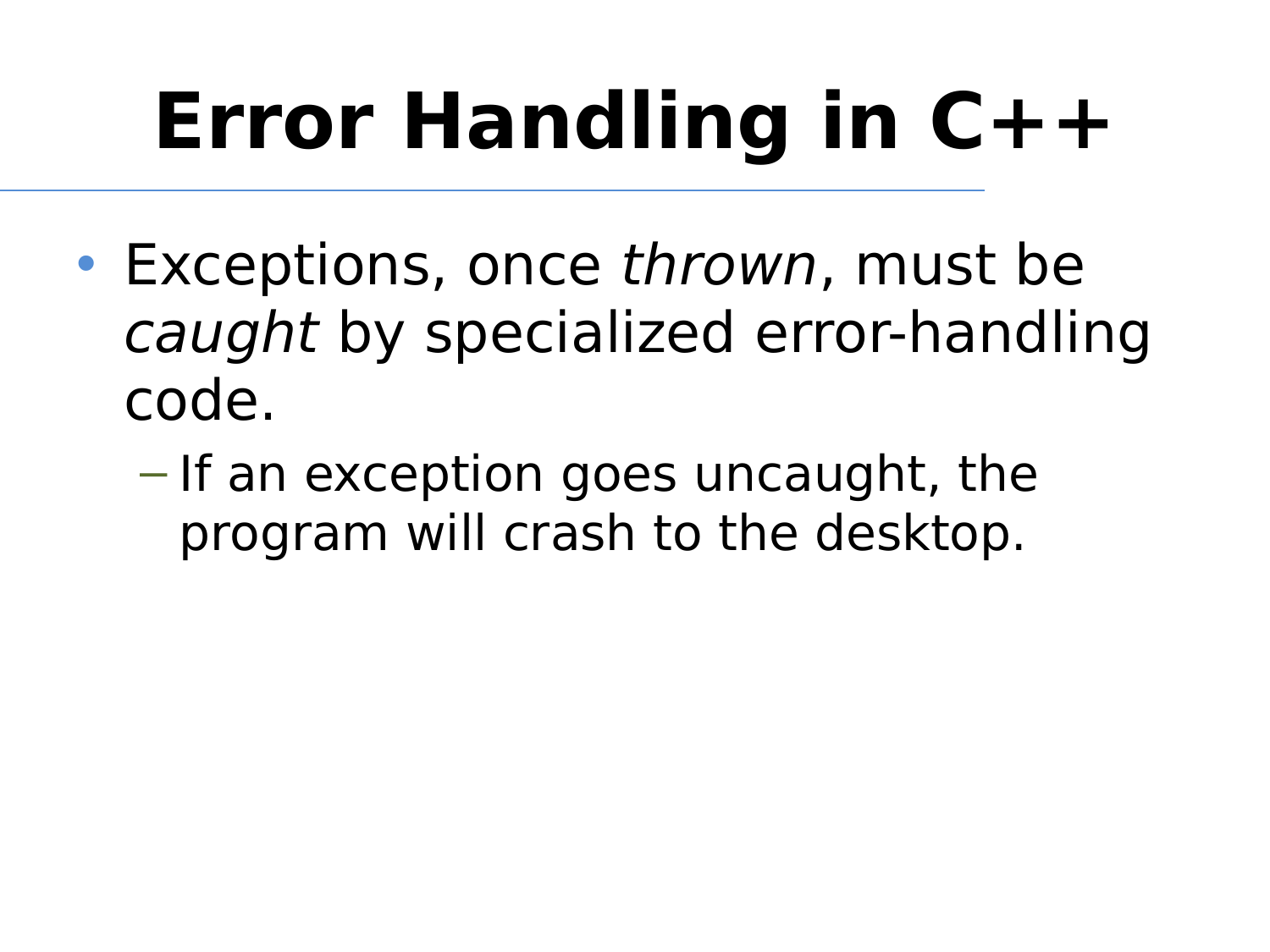

# Error Handling in C++
Exceptions, once thrown, must be caught by specialized error-handling code.
If an exception goes uncaught, the program will crash to the desktop.